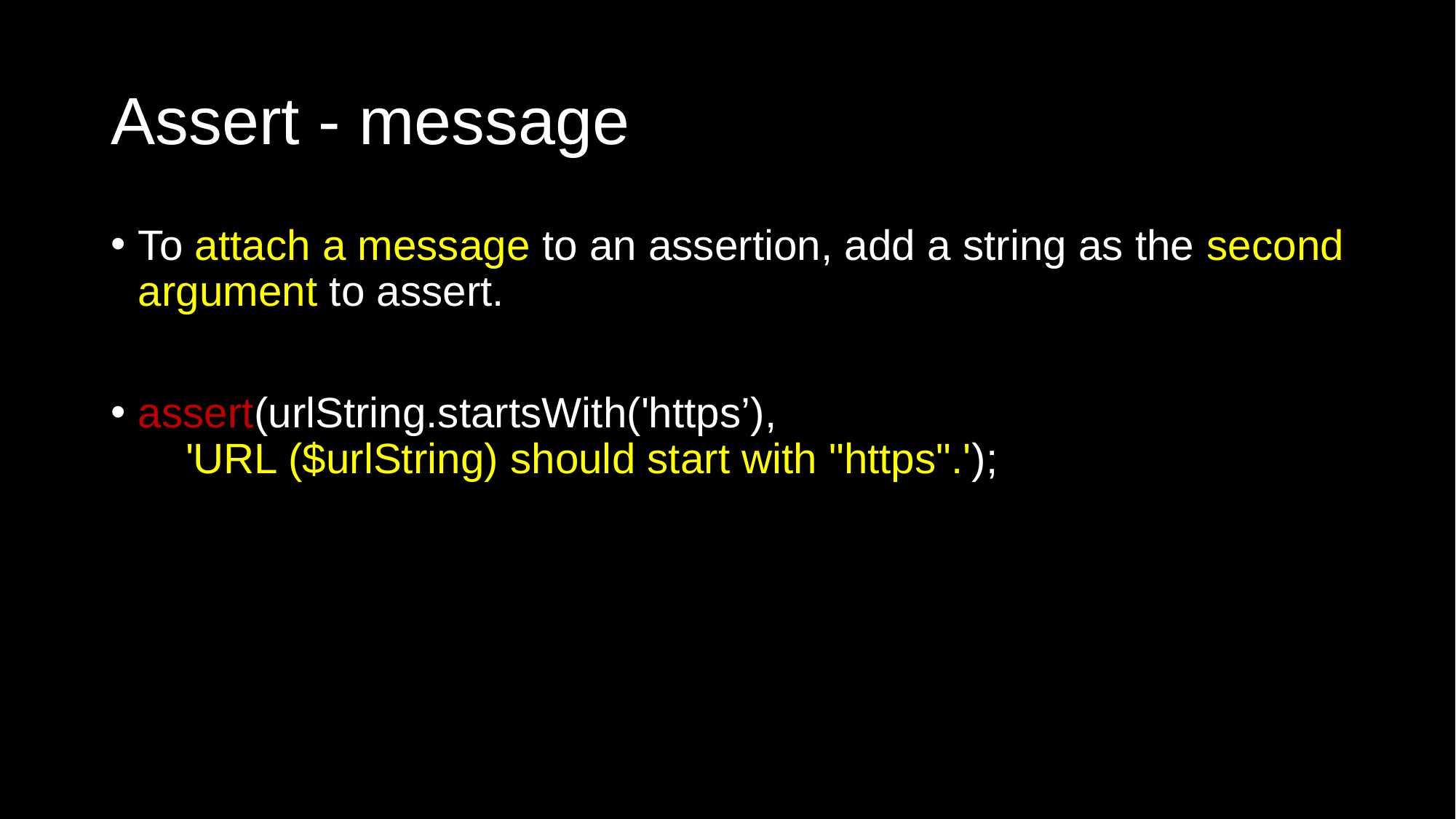

# Assert - message
To attach a message to an assertion, add a string as the second argument to assert.

assert(urlString.startsWith('https’),
    'URL ($urlString) should start with "https".');